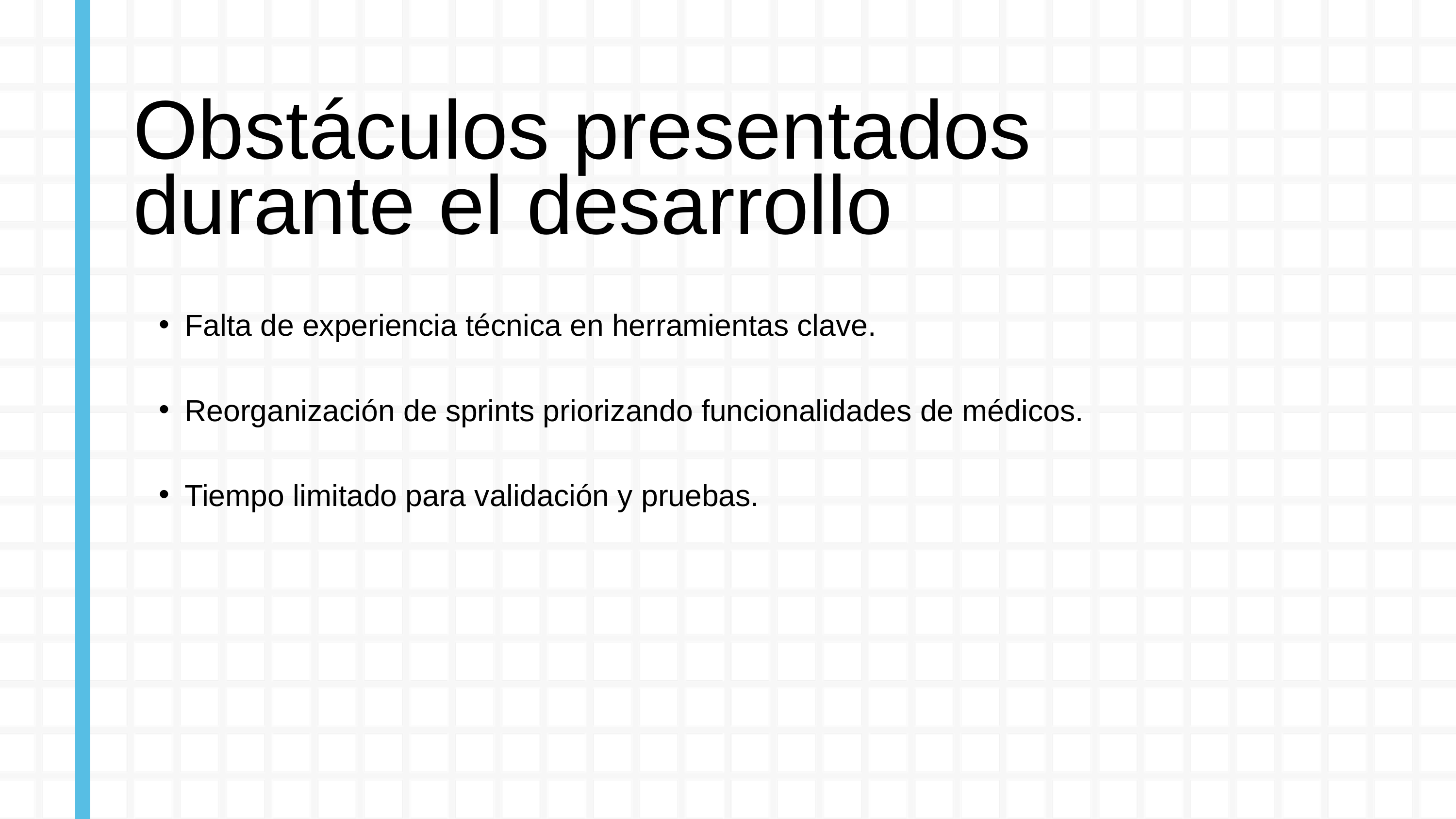

Obstáculos presentados durante el desarrollo
Falta de experiencia técnica en herramientas clave.

Reorganización de sprints priorizando funcionalidades de médicos.

Tiempo limitado para validación y pruebas.